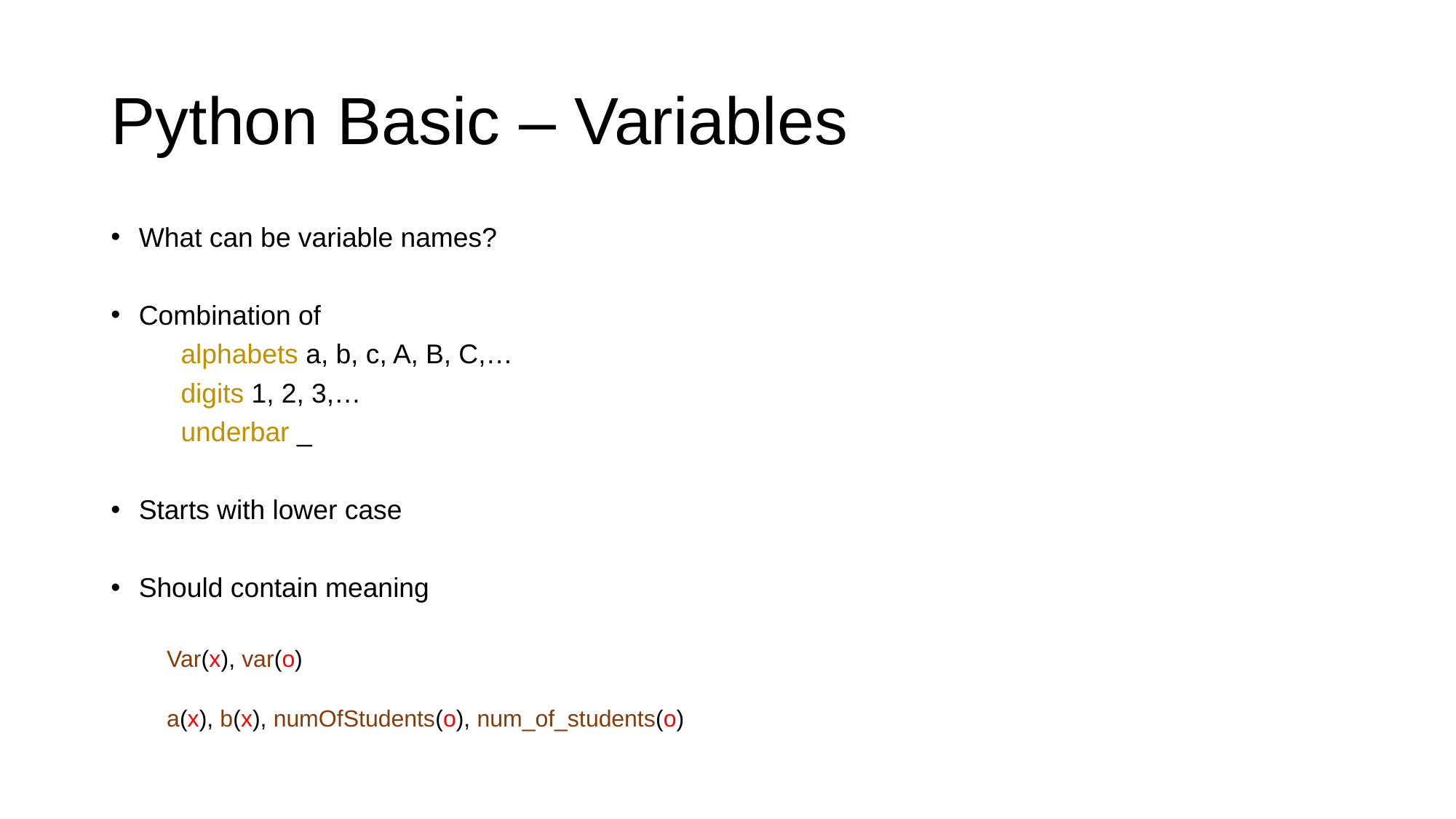

# Python Basic – Variables
What can be variable names?

Combination of
	alphabets a, b, c, A, B, C,…
	digits 1, 2, 3,…
	underbar _

Starts with lower case

Should contain meaning

Var(x), var(o)

a(x), b(x), numOfStudents(o), num_of_students(o)